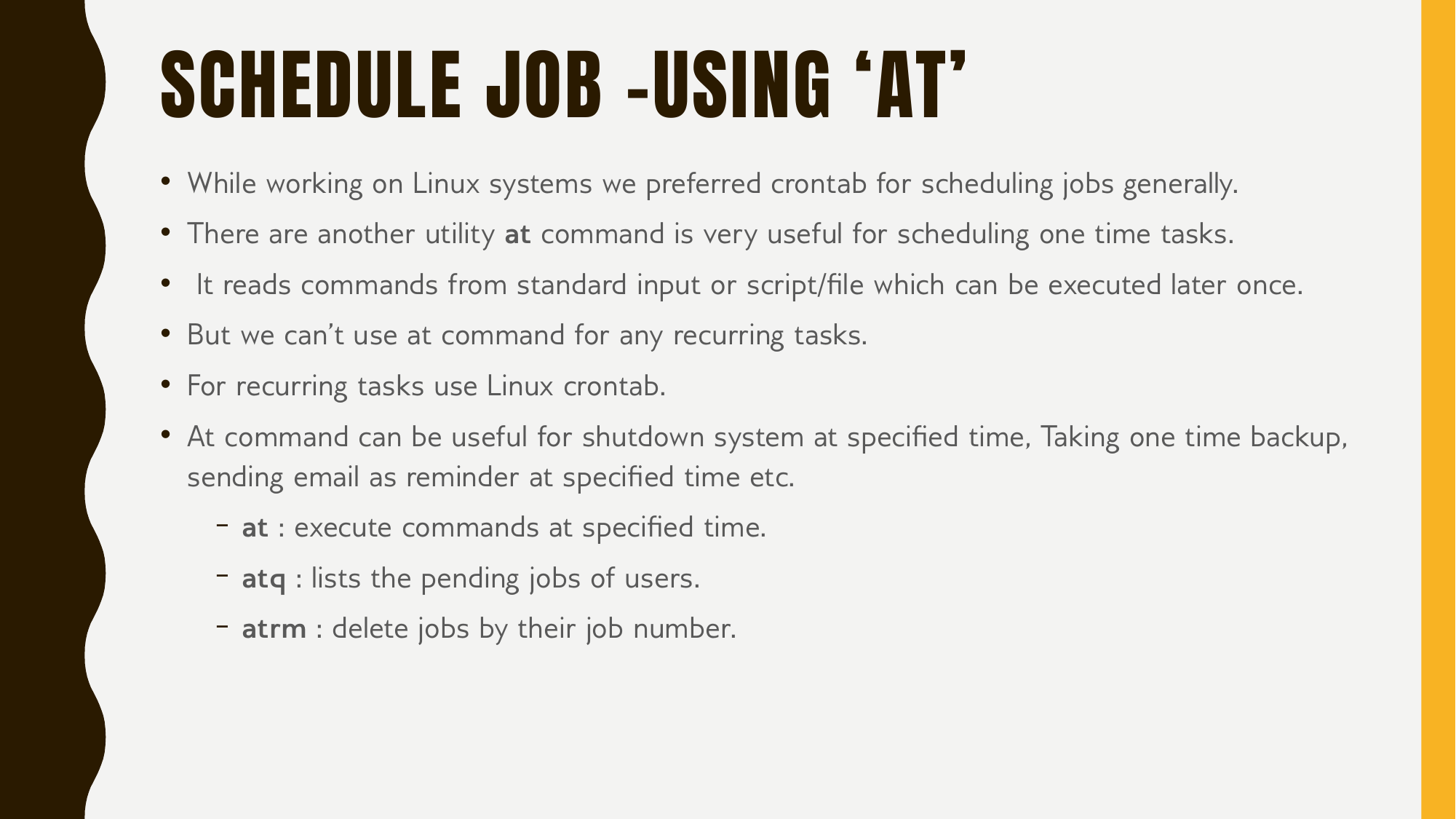

# Schedule job –using ‘at’
While working on Linux systems we preferred crontab for scheduling jobs generally.
There are another utility at command is very useful for scheduling one time tasks.
 It reads commands from standard input or script/file which can be executed later once.
But we can’t use at command for any recurring tasks.
For recurring tasks use Linux crontab.
At command can be useful for shutdown system at specified time, Taking one time backup, sending email as reminder at specified time etc.
at : execute commands at specified time.
atq : lists the pending jobs of users.
atrm : delete jobs by their job number.